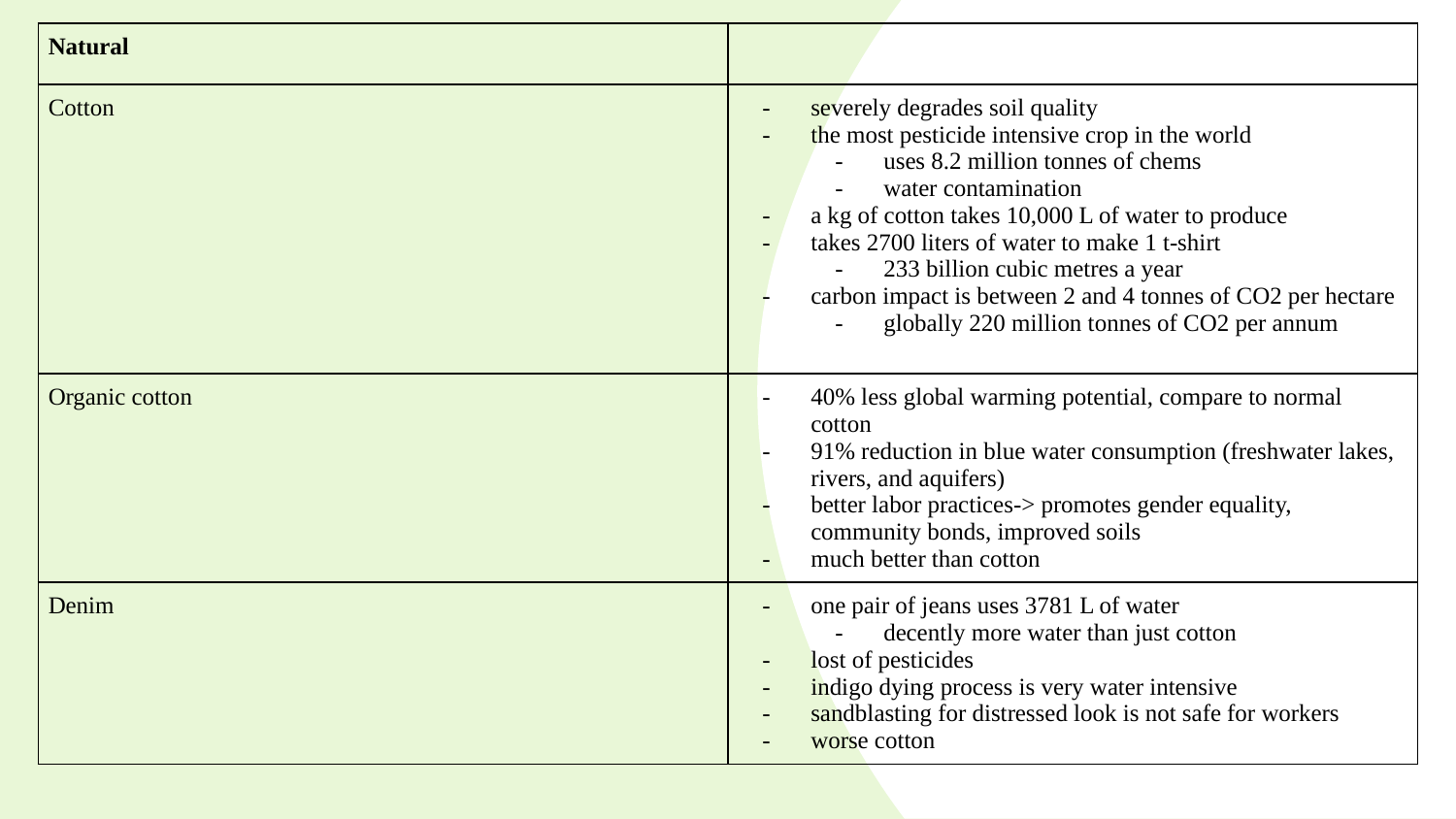

| Natural |  |
| --- | --- |
| Cotton | severely degrades soil quality the most pesticide intensive crop in the world uses 8.2 million tonnes of chems water contamination a kg of cotton takes 10,000 L of water to produce takes 2700 liters of water to make 1 t-shirt 233 billion cubic metres a year carbon impact is between 2 and 4 tonnes of CO2 per hectare globally 220 million tonnes of CO2 per annum |
| Organic cotton | 40% less global warming potential, compare to normal cotton 91% reduction in blue water consumption (freshwater lakes, rivers, and aquifers) better labor practices-> promotes gender equality, community bonds, improved soils much better than cotton |
| Denim | one pair of jeans uses 3781 L of water decently more water than just cotton lost of pesticides indigo dying process is very water intensive sandblasting for distressed look is not safe for workers worse cotton |